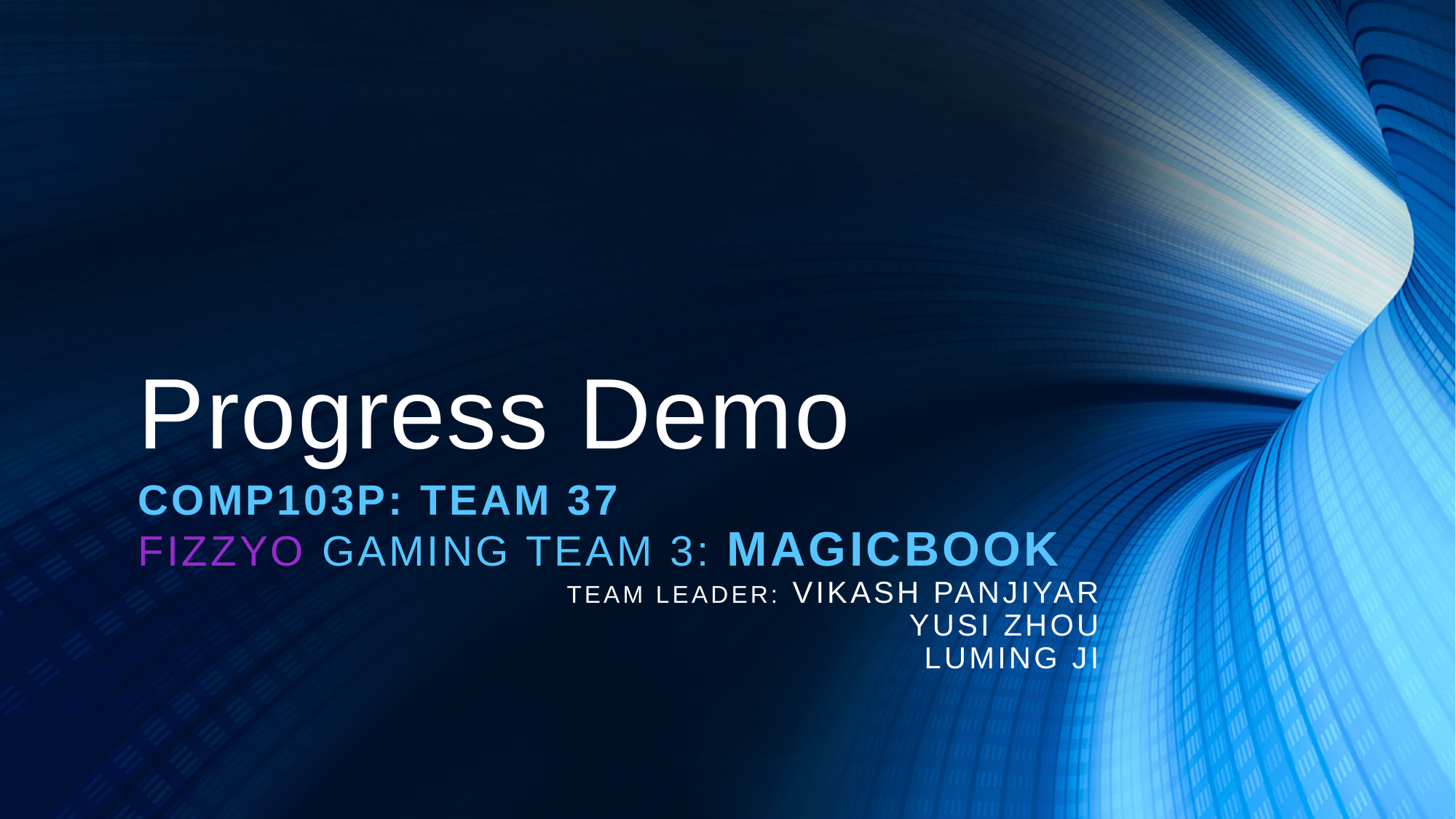

# Progress Demo
COMP103P: Team 37
Fizzyo Gaming Team 3: MagicBook
Team Leader: Vikash Panjiyar
Yusi Zhou
Luming ji